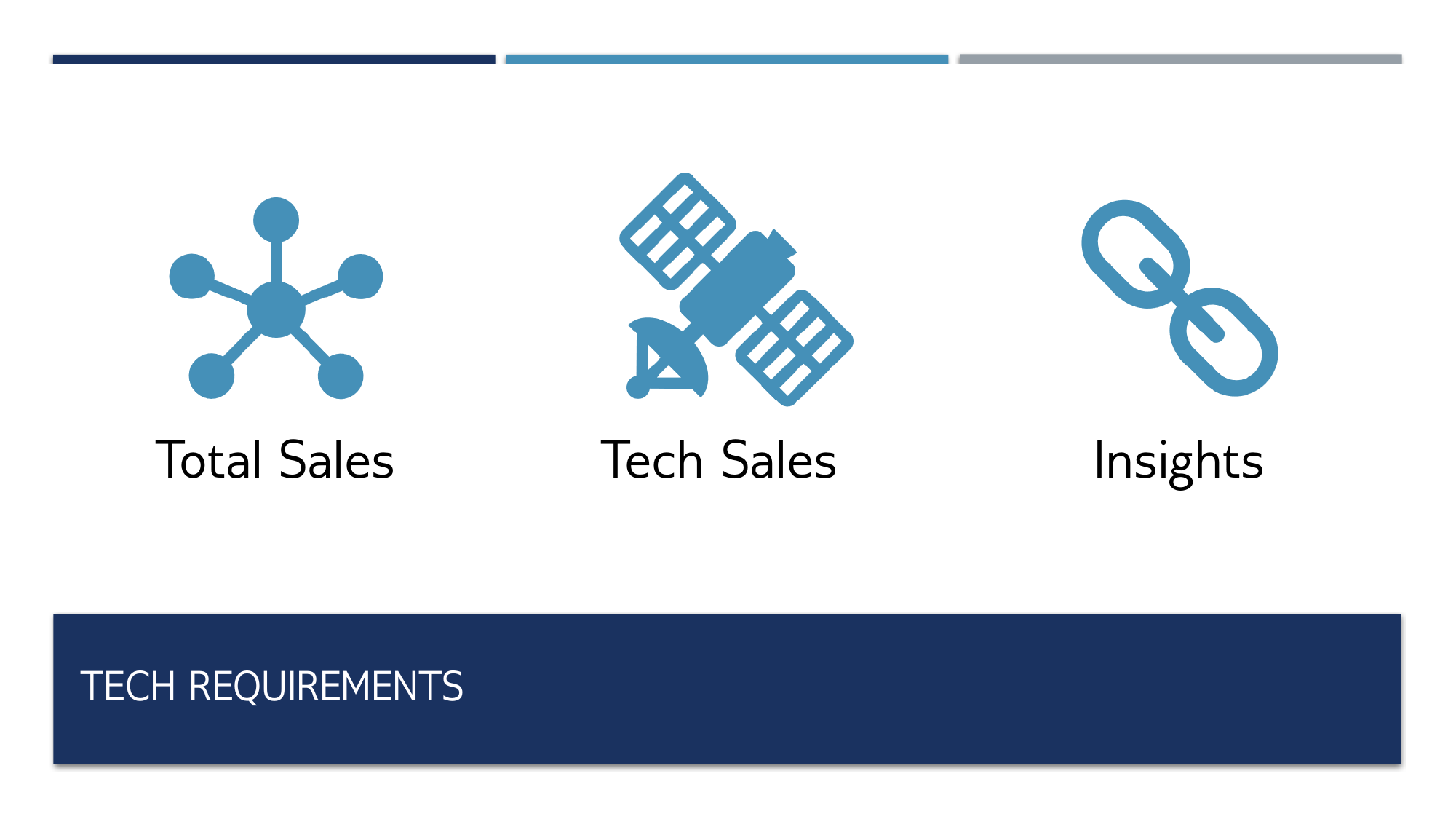

Total Sales
Tech Sales
Insights

# Tech Requirements

5